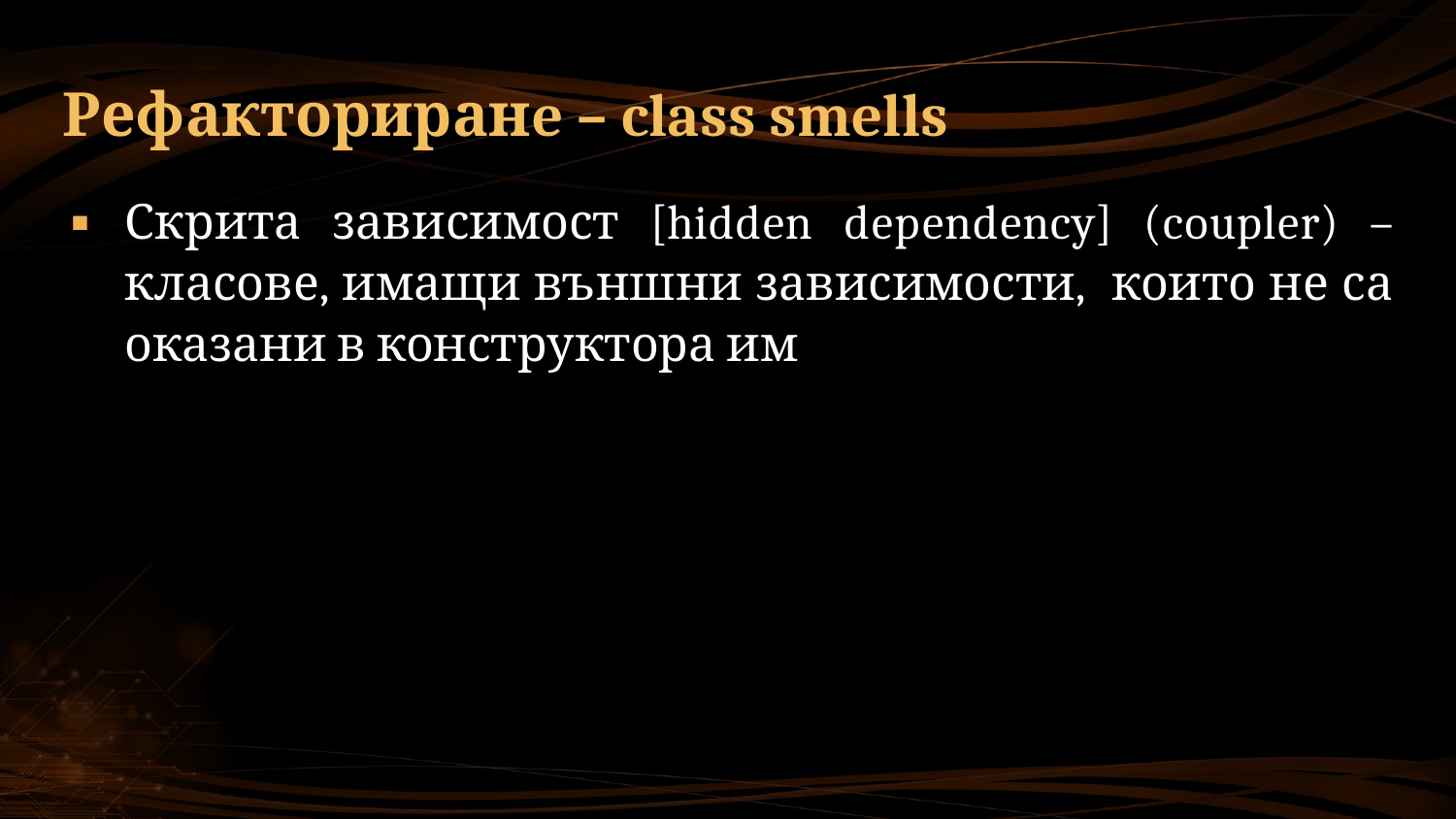

# Рефакториранe – class smells
Скрита зависимост [hidden dependency] (coupler) – класове, имащи външни зависимости,  които не са оказани в конструктора им